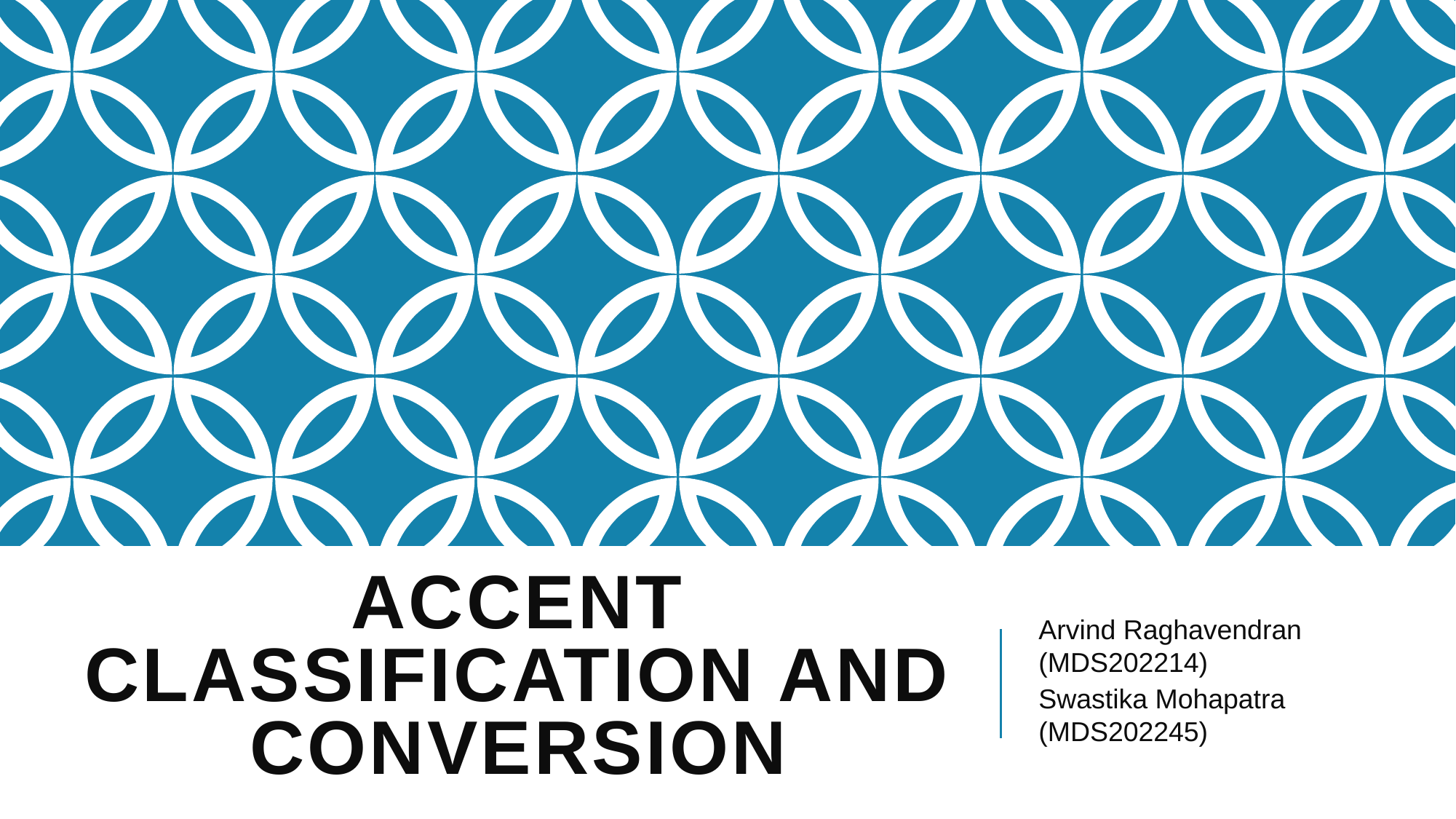

# ACCENT CLASSIFICATION AND CONVERSION
Arvind Raghavendran (MDS202214)
Swastika Mohapatra (MDS202245)